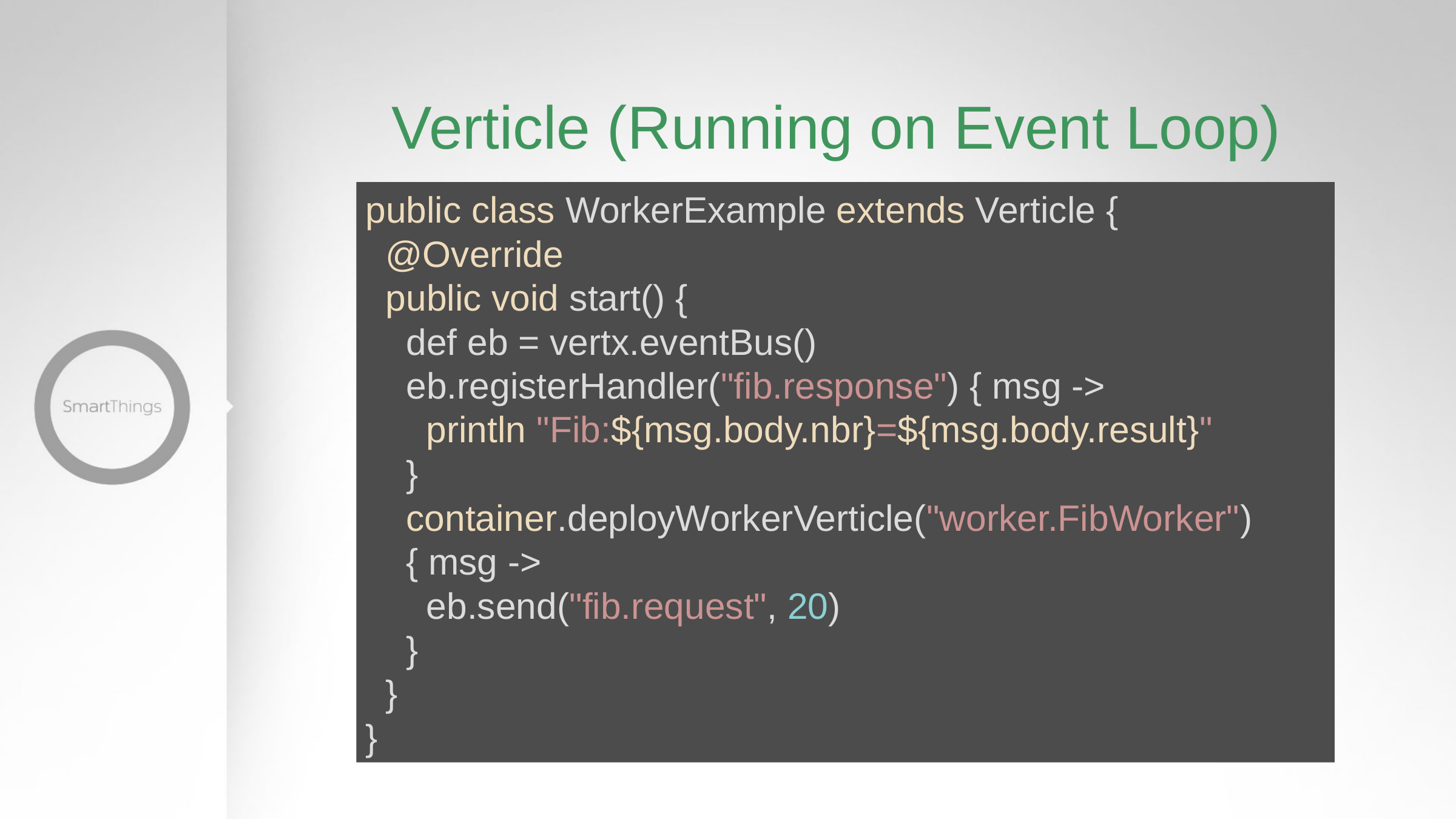

# Verticle (Running on Event Loop)

public class WorkerExample extends Verticle {
  @Override
  public void start() {
    def eb = vertx.eventBus()
    eb.registerHandler("fib.response") { msg ->
      println "Fib:${msg.body.nbr}=${msg.body.result}"
    }
    container.deployWorkerVerticle("worker.FibWorker")
    { msg ->
      eb.send("fib.request", 20)
    }
  }
}